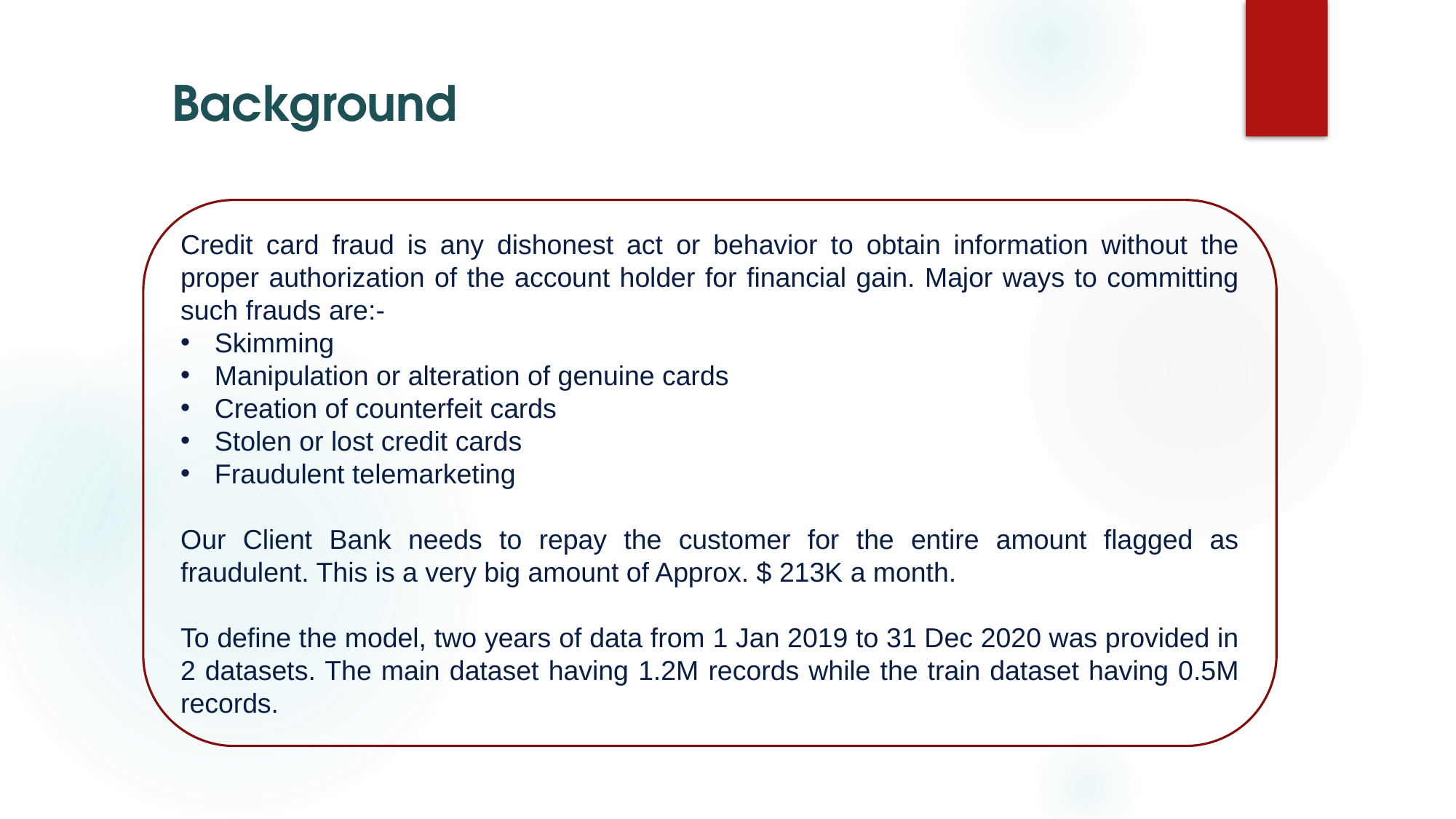

# Background
Credit card fraud is any dishonest act or behavior to obtain information without the proper authorization of the account holder for financial gain. Major ways to committing such frauds are:-
Skimming
Manipulation or alteration of genuine cards
Creation of counterfeit cards
Stolen or lost credit cards
Fraudulent telemarketing

Our Client Bank needs to repay the customer for the entire amount flagged as fraudulent. This is a very big amount of Approx. $ 213K a month.

To define the model, two years of data from 1 Jan 2019 to 31 Dec 2020 was provided in 2 datasets. The main dataset having 1.2M records while the train dataset having 0.5M records.